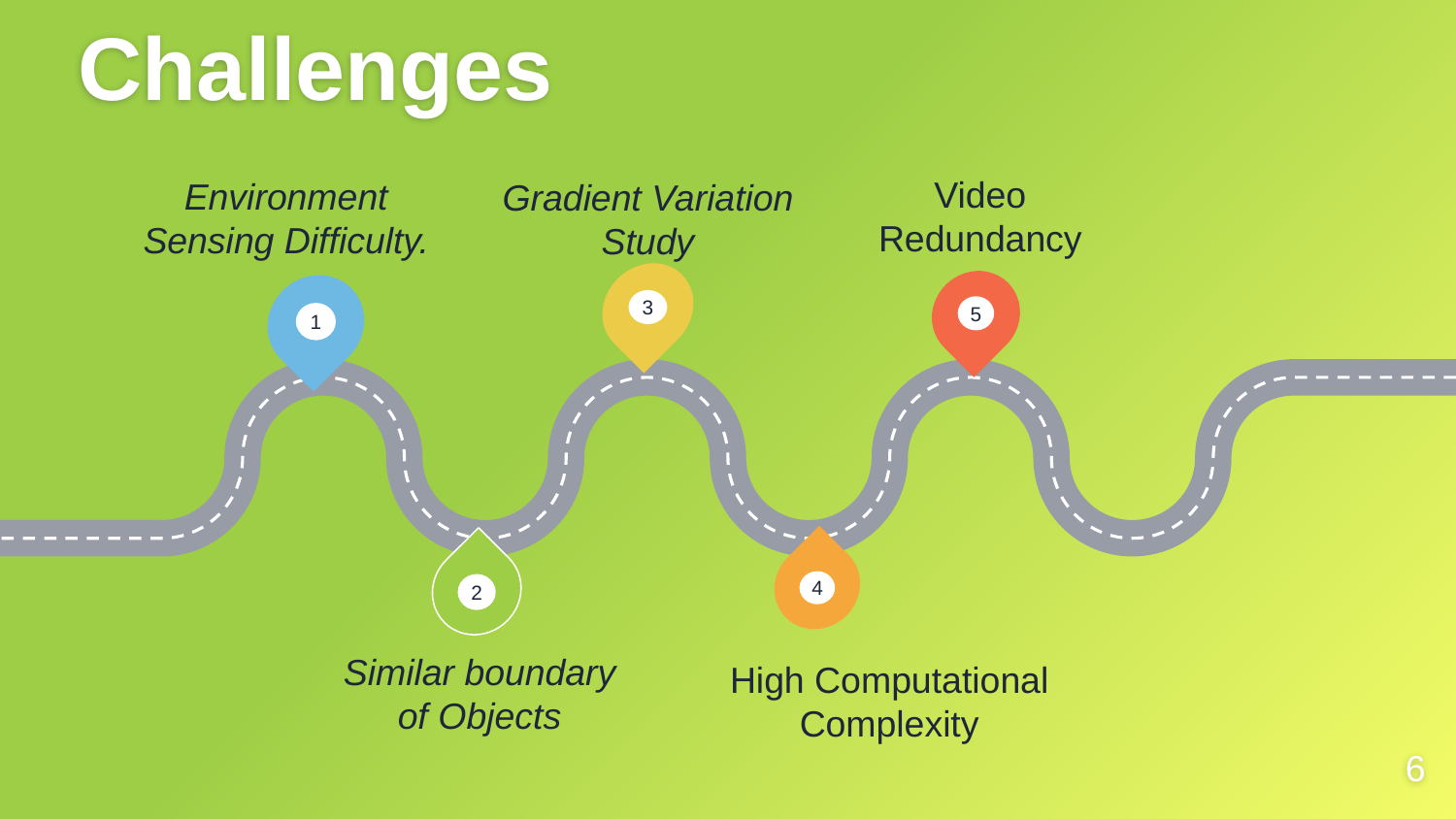

# Challenges
Environment Sensing Difficulty.
Video Redundancy
Gradient Variation Study

3

5

1

4

2
Similar boundary of Objects
High Computational Complexity
6